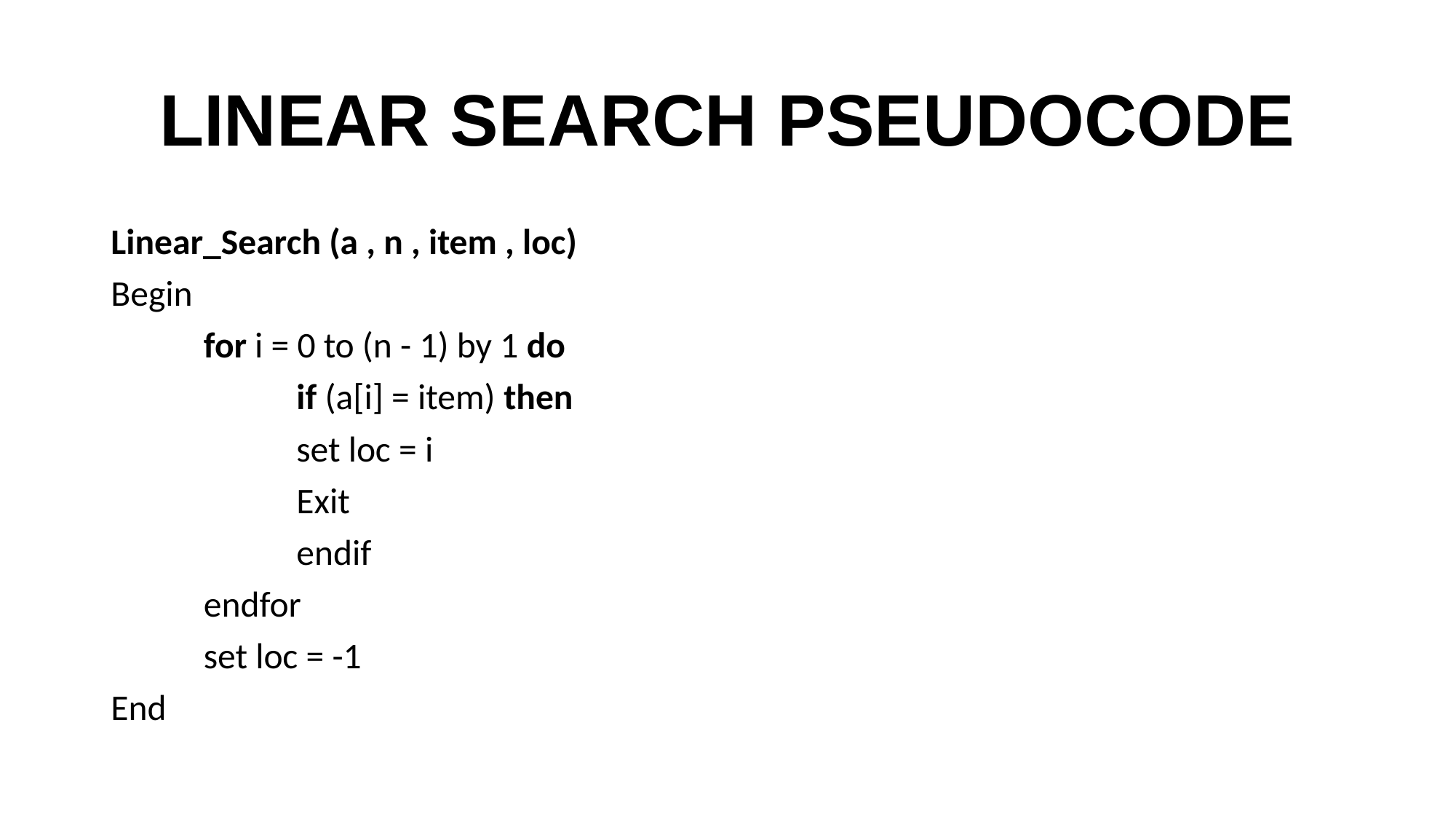

# LINEAR SEARCH PSEUDOCODE
Linear_Search (a , n , item , loc)
Begin
	for i = 0 to (n - 1) by 1 do
		if (a[i] = item) then
		set loc = i
		Exit
		endif
	endfor
	set loc = -1
End